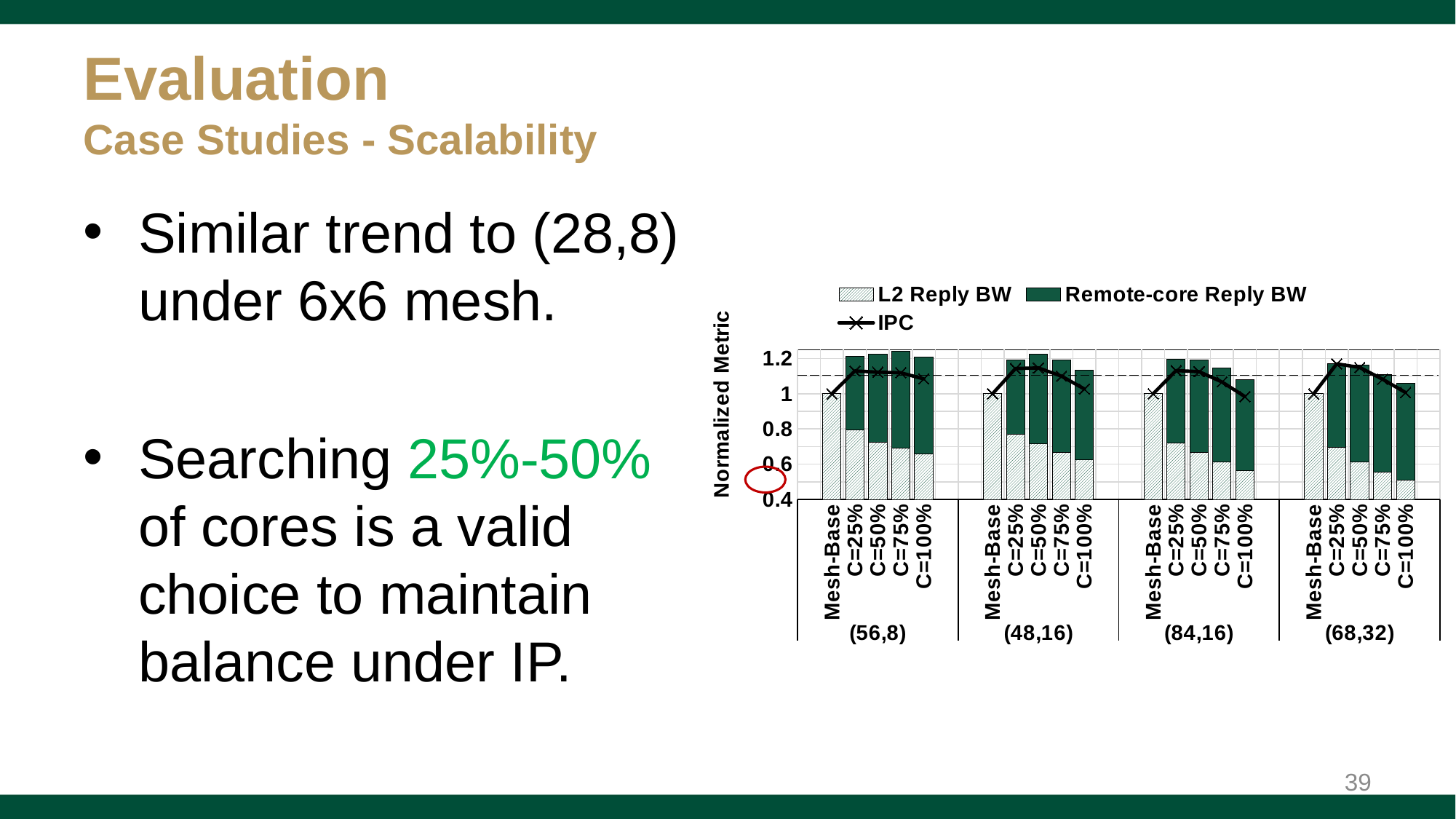

# Evaluation Case Studies - Scalability
Similar trend to (28,8) under 6x6 mesh.

Searching 25%-50% of cores is a valid choice to maintain balance under IP.

### Chart

| Category | L2 Reply BW | Remote-core Reply BW | IPC |
|---|---|---|---|
|  | None | None | None |
| Mesh-Base | 1.0 | 0.0 | 1.0 |
| C=25% | 0.7928006855203946 | 0.4198074543816249 | 1.1293634168146927 |
| C=50% | 0.7264176817462011 | 0.4990910622987939 | 1.122196996882168 |
| C=75% | 0.6903111565036967 | 0.5507442745229371 | 1.1189027264118074 |
| C=100% | 0.6584883699898303 | 0.547978690704414 | 1.0842868979626914 |
|  | None | None | None |
|  | None | None | None |
| Mesh-Base | 1.0 | 0.0 | 1.0 |
| C=25% | 0.7698876095783953 | 0.4224718285546937 | 1.143209834861492 |
| C=50% | 0.7159564765561739 | 0.5077823819697439 | 1.1463646296370171 |
| C=75% | 0.6672390778225507 | 0.5234553020597604 | 1.0997132905378166 |
| C=100% | 0.6267566734258706 | 0.5050164966105587 | 1.0270554204609155 |
|  | None | None | None |
|  | None | None | None |
| Mesh-Base | 1.0 | 0.0 | 1.0 |
| C=25% | 0.7224884722023214 | 0.4713085347405531 | 1.1312052825348777 |
| C=50% | 0.668108583356319 | 0.5250527525497508 | 1.125534545408918 |
| C=75% | 0.6148823419630454 | 0.532663292229888 | 1.0667458407782602 |
| C=100% | 0.5627611048016251 | 0.5178947977466 | 0.9836394688982335 |
|  | None | None | None |
|  | None | None | None |
| Mesh-Base | 1.0 | 0.0 | 1.0 |
| C=25% | 0.694436410713565 | 0.47719130538607535 | 1.1695646021681163 |
| C=50% | 0.614730744551589 | 0.5492545973132794 | 1.1492675809881483 |
| C=75% | 0.5543042974612227 | 0.5526433672106038 | 1.082327346644501 |
| C=100% | 0.5079190254450424 | 0.5514810765404584 | 1.006709451943576 |
|  | None | None | None |

39